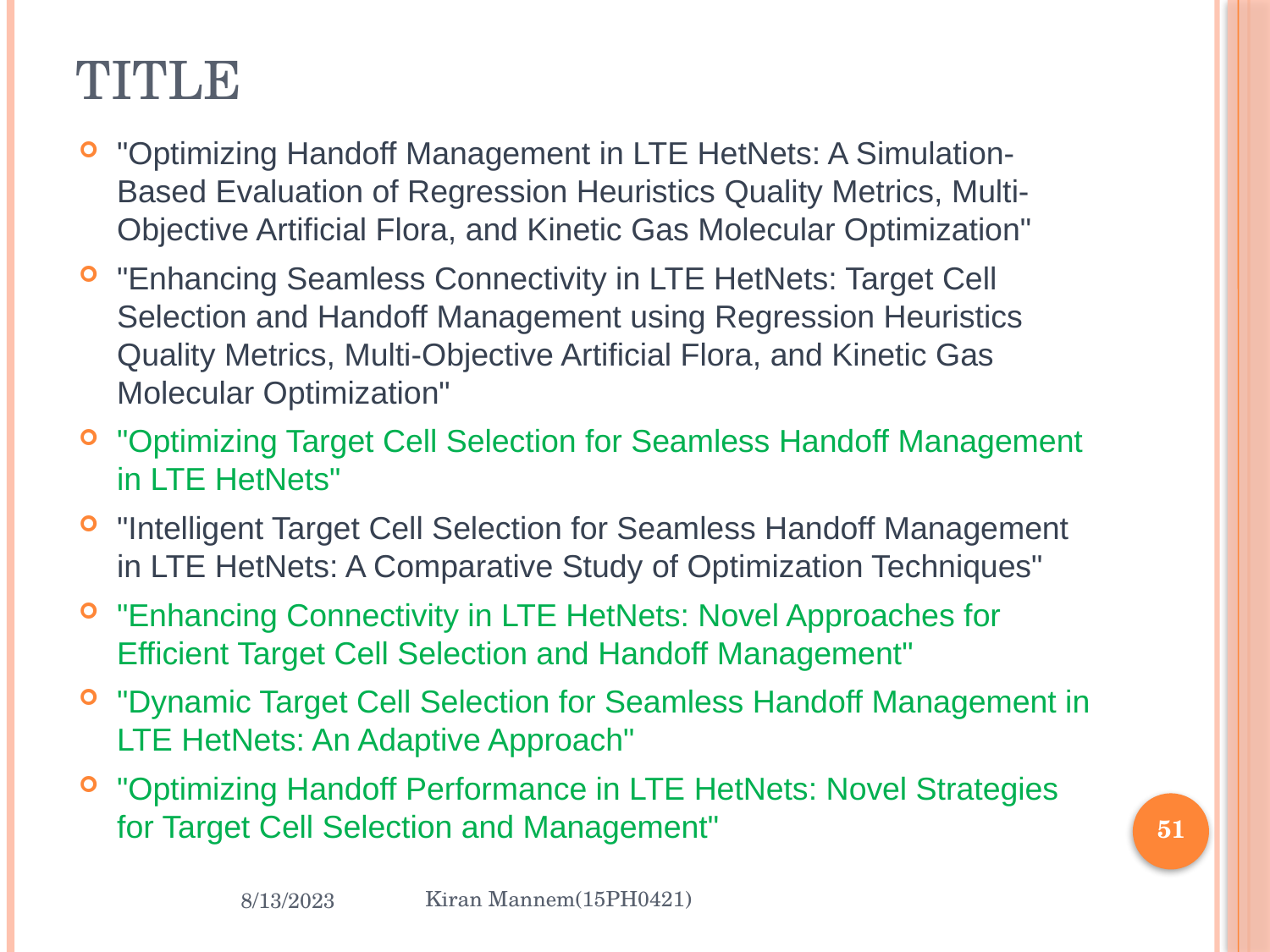

# Title
"Optimizing Handoff Management in LTE HetNets: A Simulation-Based Evaluation of Regression Heuristics Quality Metrics, Multi-Objective Artificial Flora, and Kinetic Gas Molecular Optimization"
"Enhancing Seamless Connectivity in LTE HetNets: Target Cell Selection and Handoff Management using Regression Heuristics Quality Metrics, Multi-Objective Artificial Flora, and Kinetic Gas Molecular Optimization"
"Optimizing Target Cell Selection for Seamless Handoff Management in LTE HetNets"
"Intelligent Target Cell Selection for Seamless Handoff Management in LTE HetNets: A Comparative Study of Optimization Techniques"
"Enhancing Connectivity in LTE HetNets: Novel Approaches for Efficient Target Cell Selection and Handoff Management"
"Dynamic Target Cell Selection for Seamless Handoff Management in LTE HetNets: An Adaptive Approach"
"Optimizing Handoff Performance in LTE HetNets: Novel Strategies for Target Cell Selection and Management"

51
8/13/2023
Kiran Mannem(15PH0421)